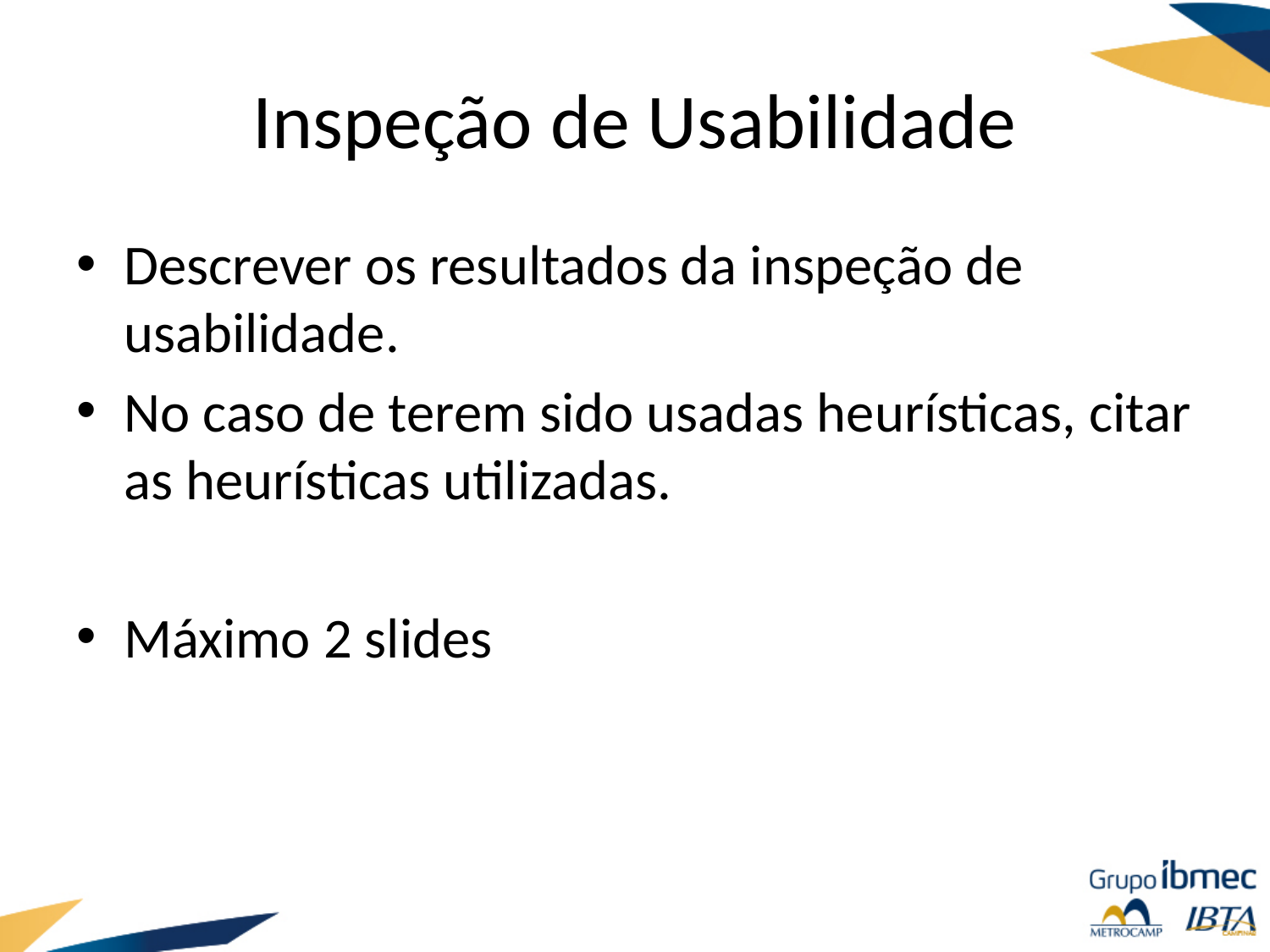

# Inspeção de Usabilidade
Descrever os resultados da inspeção de usabilidade.
No caso de terem sido usadas heurísticas, citar as heurísticas utilizadas.

Máximo 2 slides